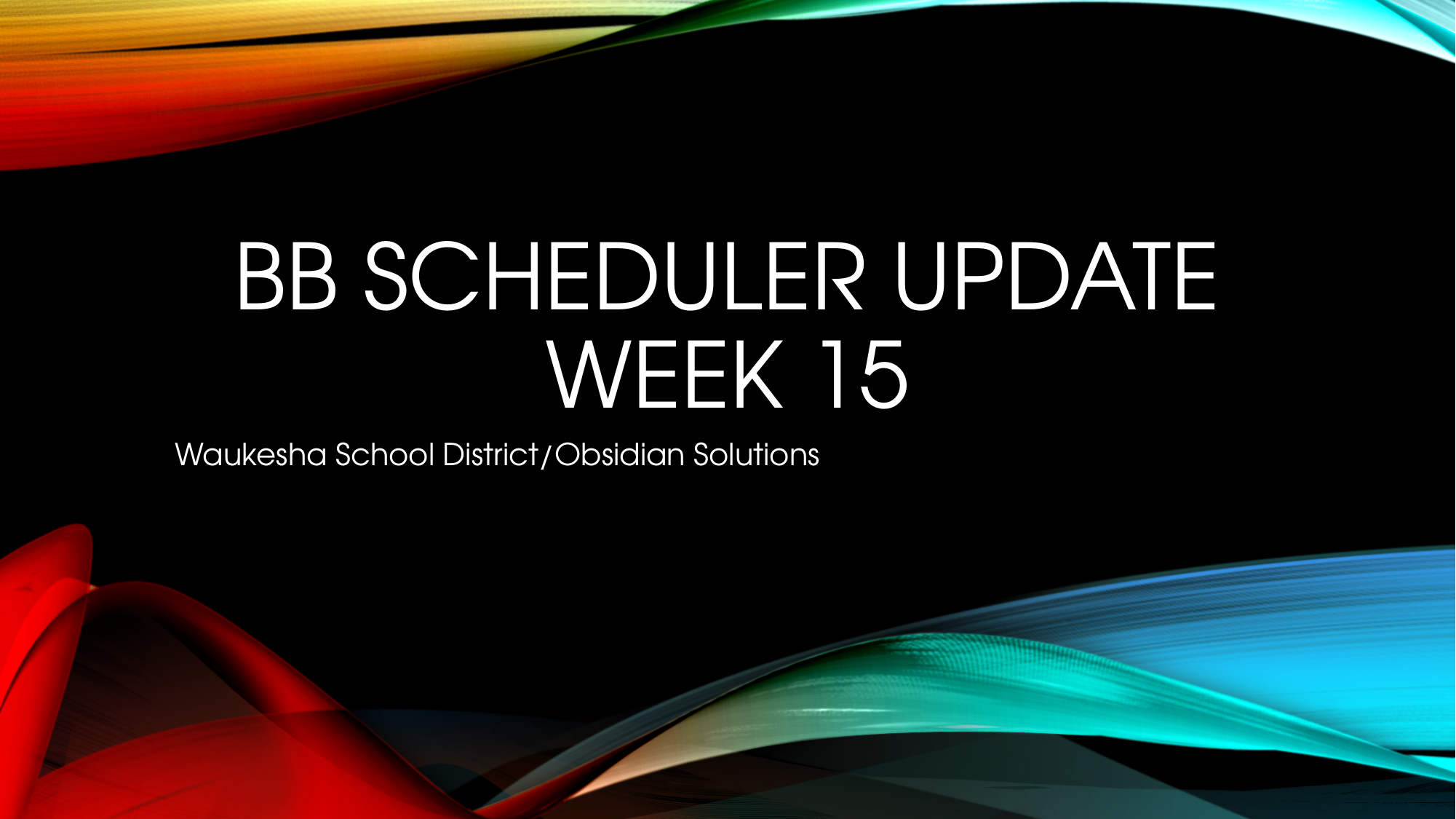

# BB Scheduler Update Week 15
Waukesha School District/Obsidian Solutions